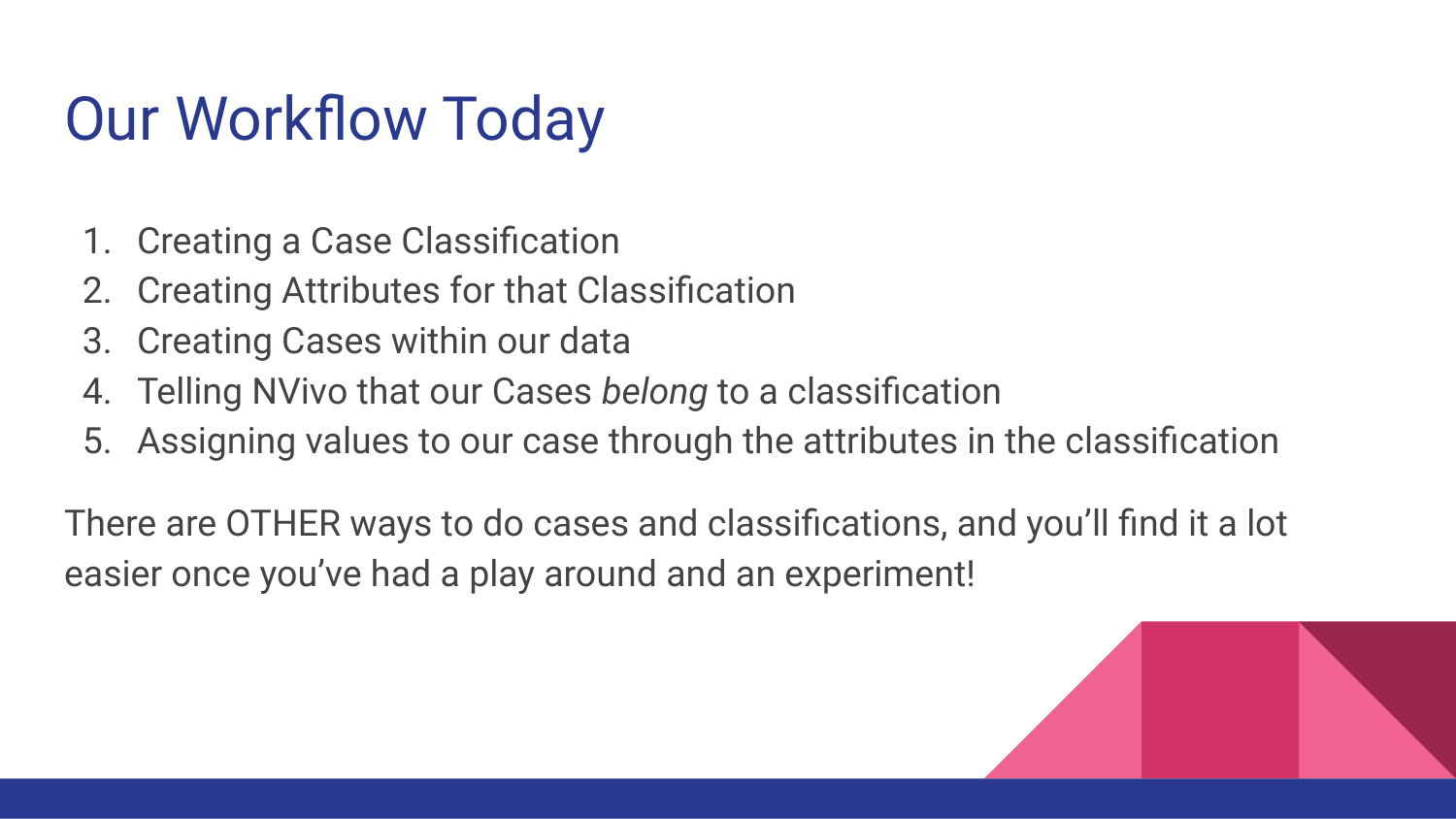

# Our Workflow Today
Creating a Case Classification
Creating Attributes for that Classification
Creating Cases within our data
Telling NVivo that our Cases belong to a classification
Assigning values to our case through the attributes in the classification
There are OTHER ways to do cases and classifications, and you’ll find it a lot easier once you’ve had a play around and an experiment!